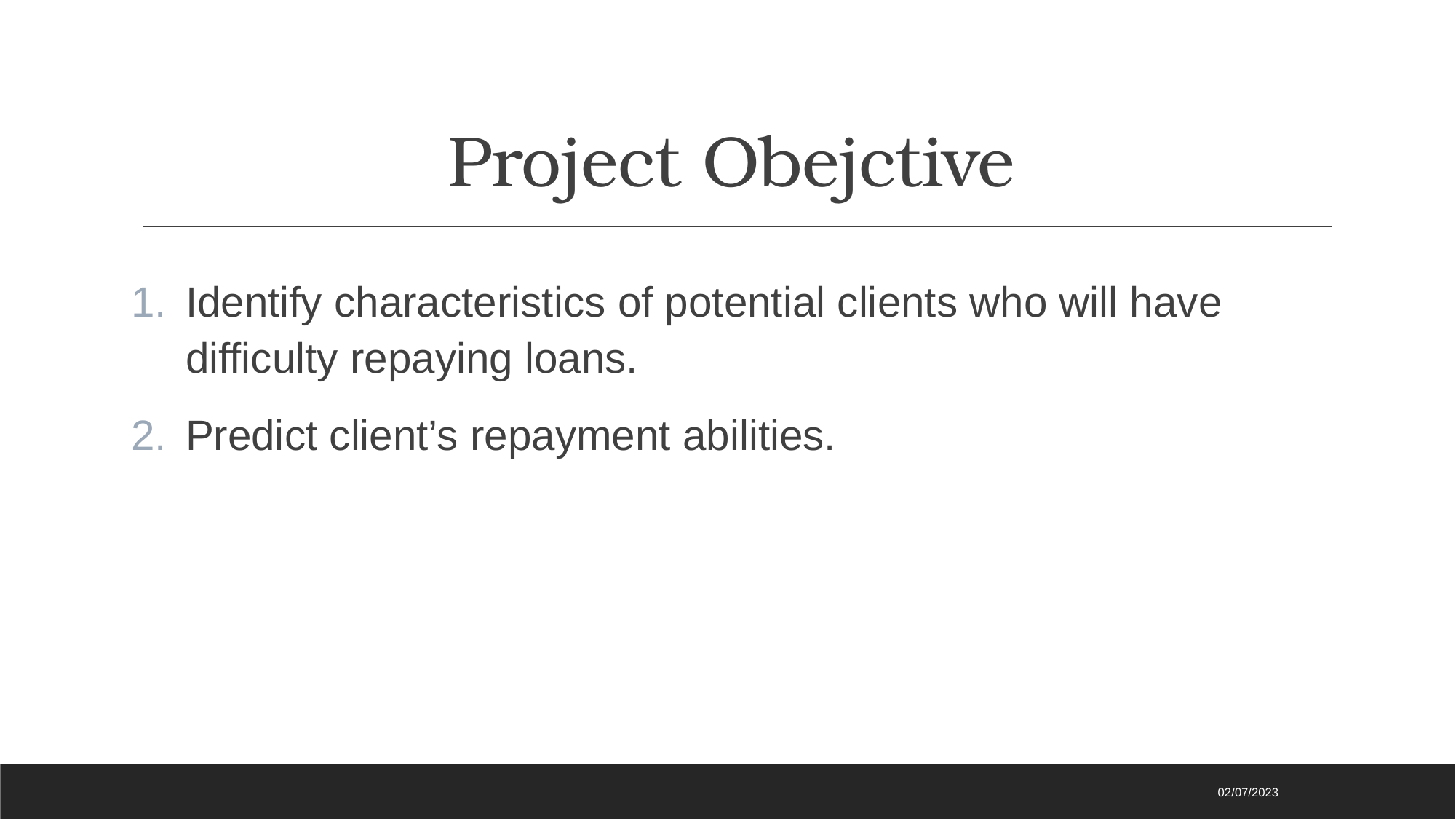

# Project Obejctive
Identify characteristics of potential clients who will have difficulty repaying loans.
Predict client’s repayment abilities.
02/07/2023